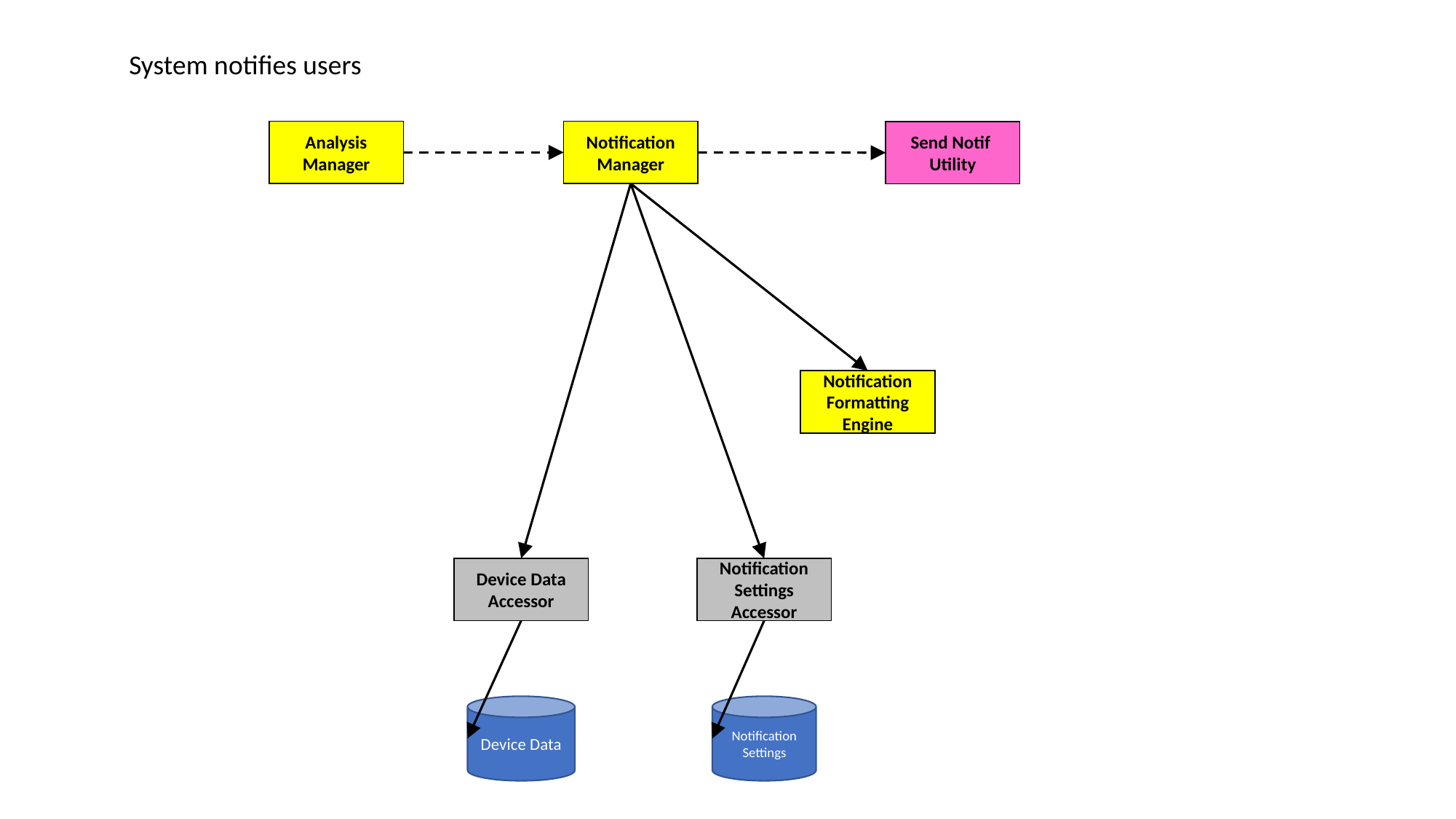

System notifies users
Analysis
Manager
Notification
Manager
Send Notif
Utility
Notification Formatting
Engine
Device Data Accessor
Notification Settings Accessor
Device Data
Notification Settings